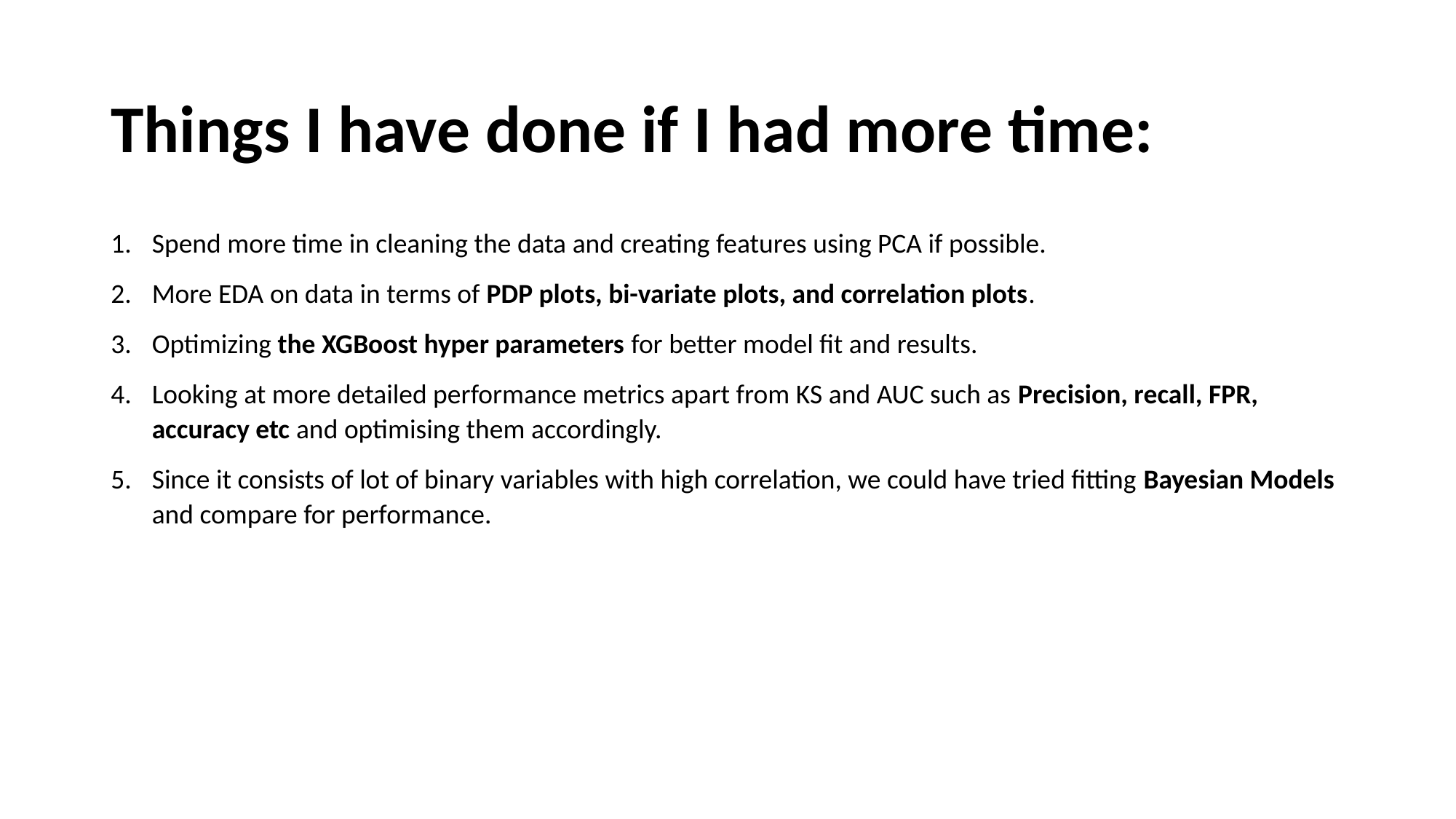

# Things I have done if I had more time:
Spend more time in cleaning the data and creating features using PCA if possible.
More EDA on data in terms of PDP plots, bi-variate plots, and correlation plots.
Optimizing the XGBoost hyper parameters for better model fit and results.
Looking at more detailed performance metrics apart from KS and AUC such as Precision, recall, FPR, accuracy etc and optimising them accordingly.
Since it consists of lot of binary variables with high correlation, we could have tried fitting Bayesian Models and compare for performance.